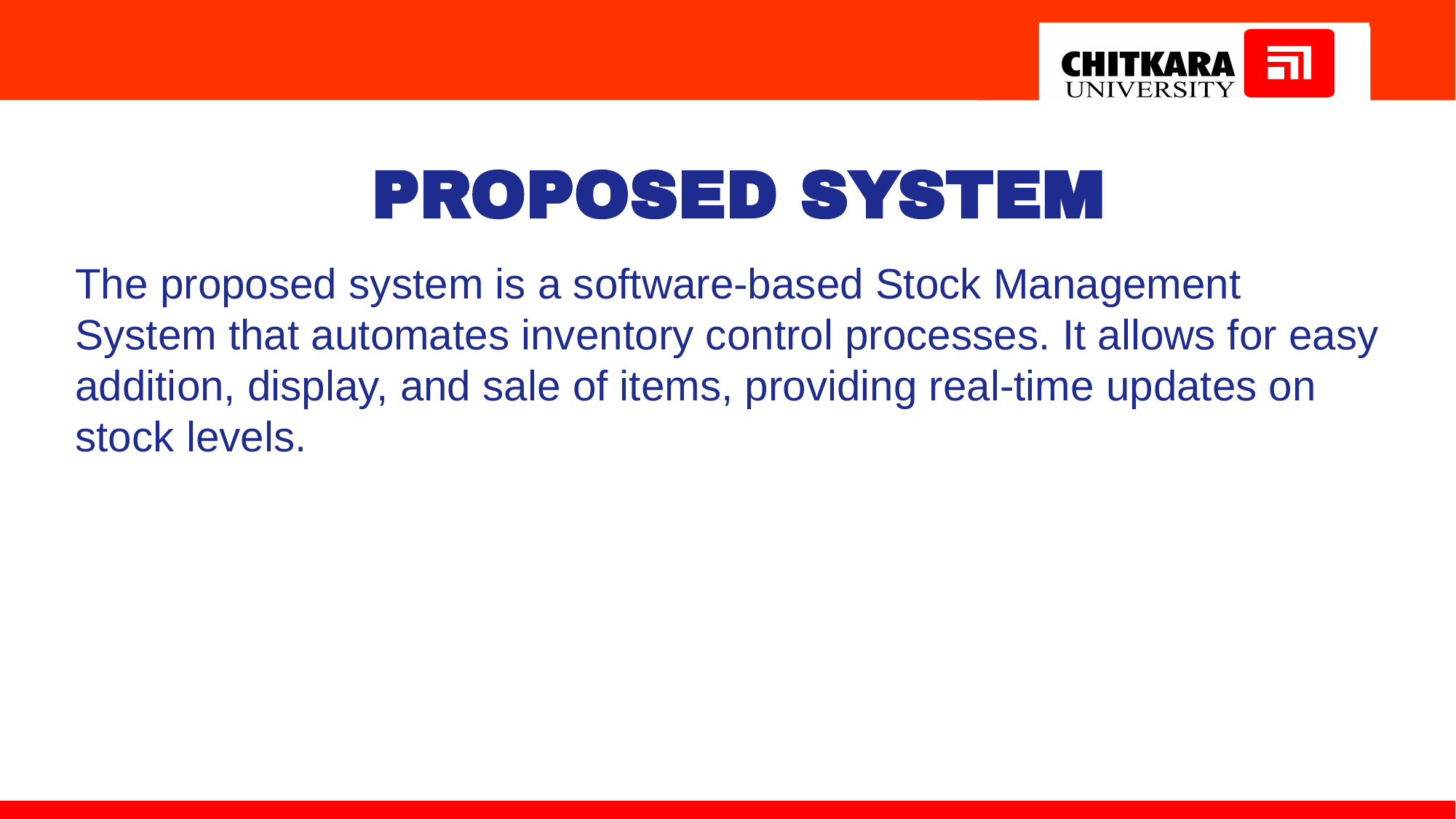

Proposed System
The proposed system is a software-based Stock Management System that automates inventory control processes. It allows for easy addition, display, and sale of items, providing real-time updates on stock levels.